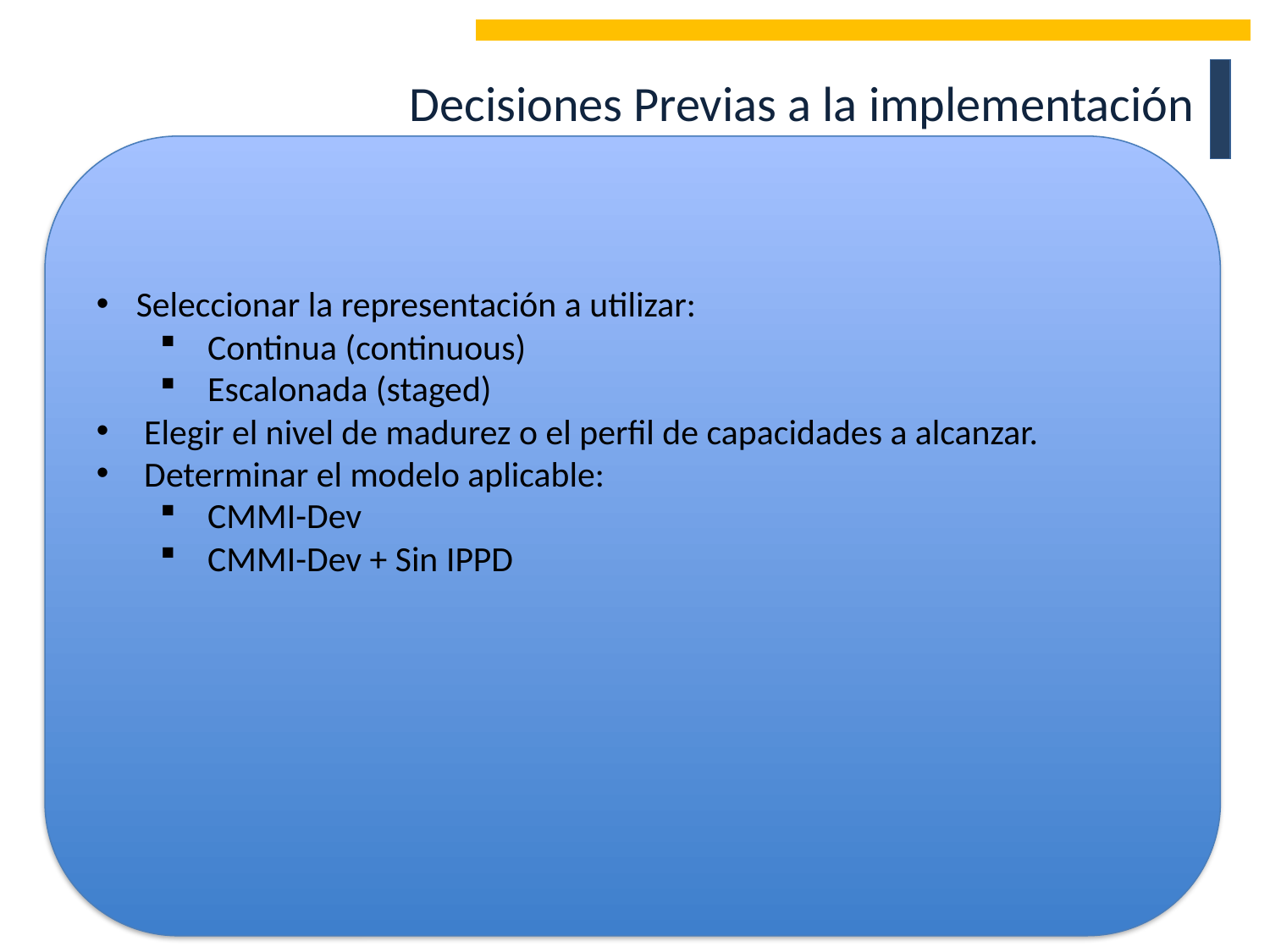

Decisiones Previas a la implementación

Seleccionar la representación a utilizar:
Continua (continuous)
Escalonada (staged)
Elegir el nivel de madurez o el perfil de capacidades a alcanzar.
Determinar el modelo aplicable:
CMMI-Dev
CMMI-Dev + Sin IPPD